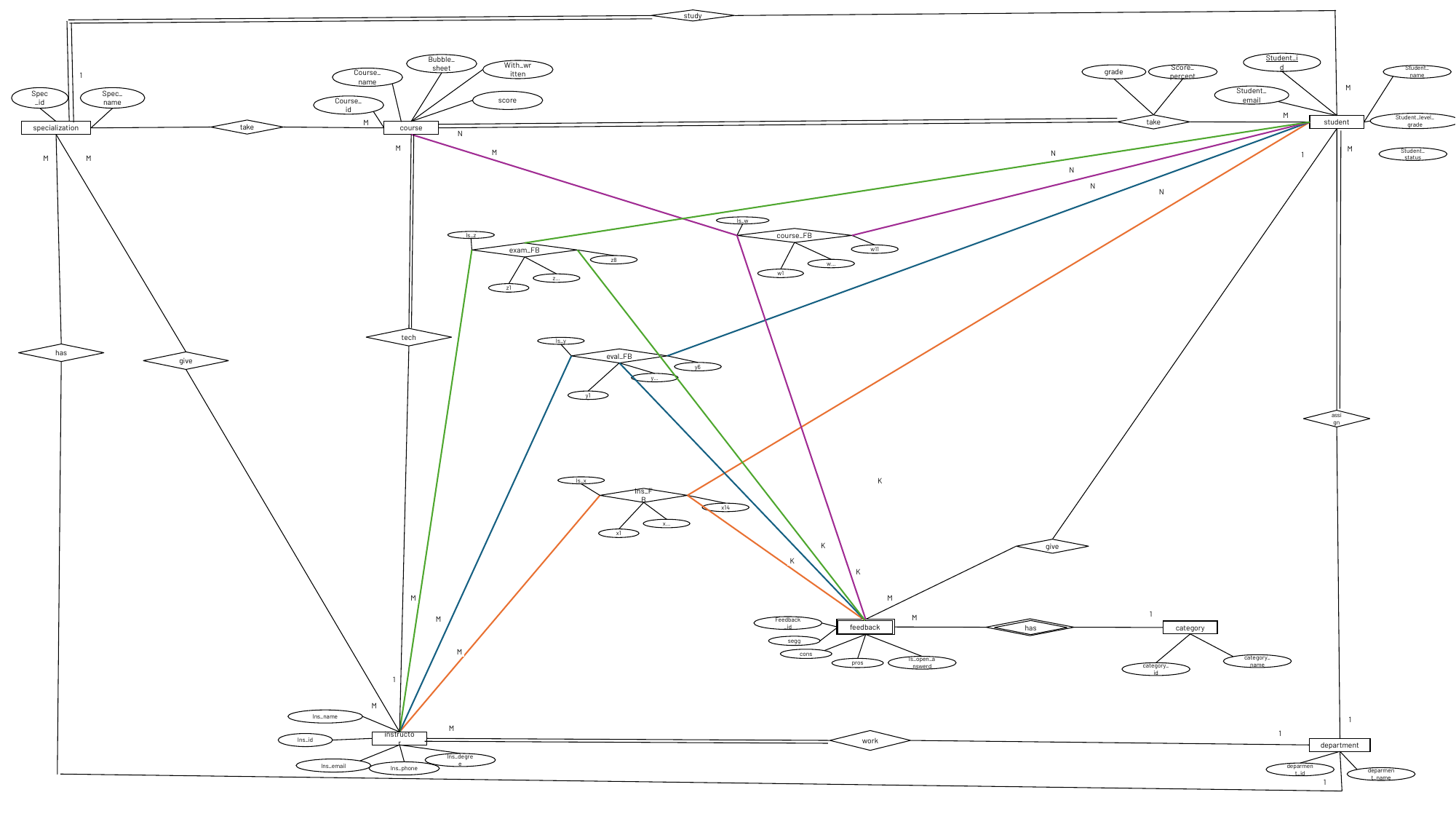

study
Student_id
Bubble_sheet

With_written
Score_percent
grade
Student_name
Course_name
1
M
Student_email
Spec_id
Spec_name
score
Course_id
M
Student_level_grade
take
student
M
take
specialization
course
N
M
M

Student_status
M
N
1
M
M
N
N
N
Is_w
course_FB
Is_z
exam_FB
w11
z8
w…
w1
z…
z1
tech
Is_y
has
eval_FB
give
y6
y…
y1
assign
Is_x
K
Ins_FB
x14
x…
x1
give
K
K
K
M
M
1
M
M
Feedback_id

feedback
has
category
segg
M
cons
category_name
Is_open_answerd
pros
category_id
1
M
Ins_name
1
M
1
work
instructor
Ins_id
department
Ins_degree
Ins_email
Ins_phone
deparment_id
deparment_name
1